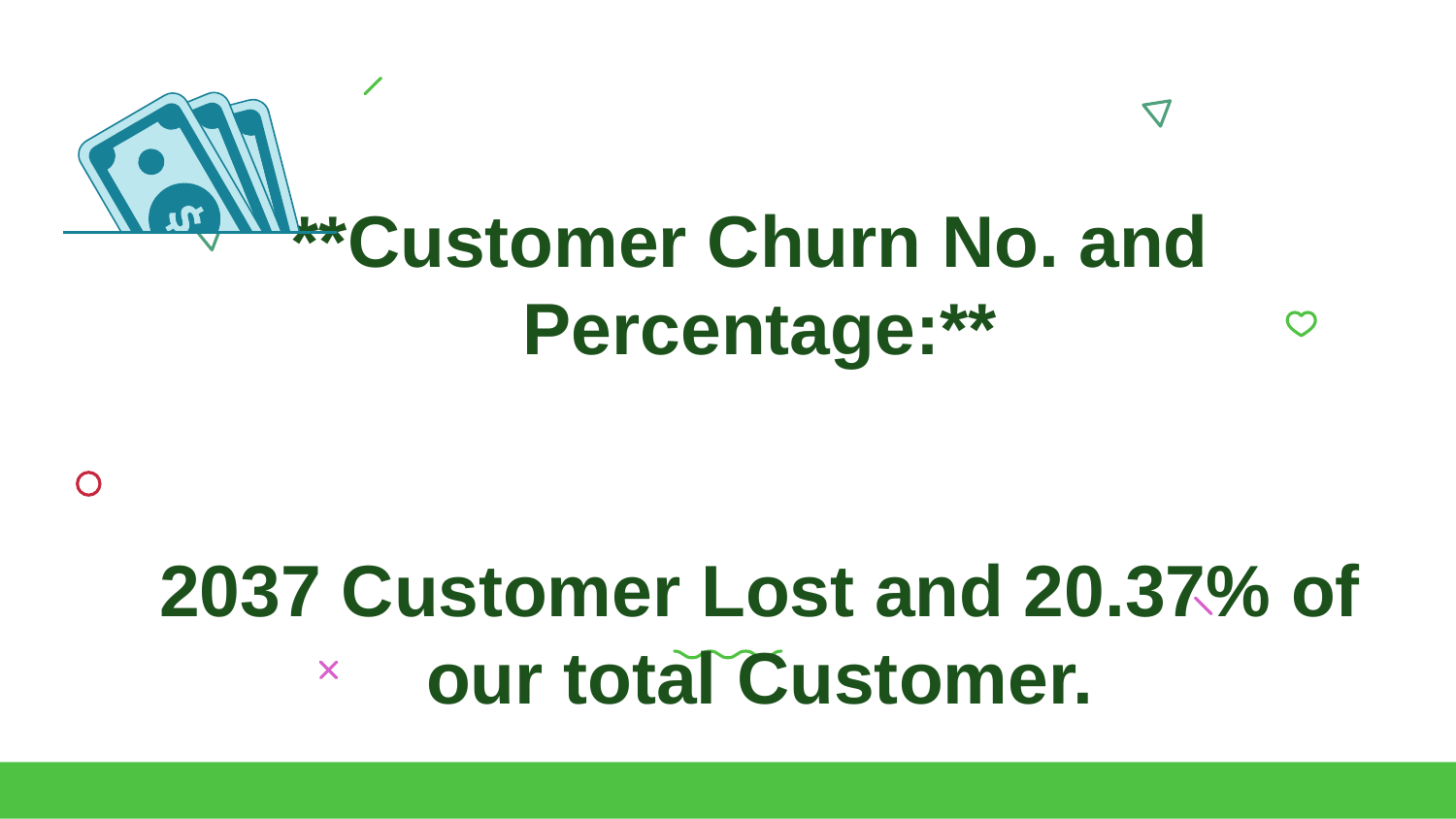

# **Customer Churn No. and  Percentage:** 2037 Customer Lost and 20.37% of our total Customer.